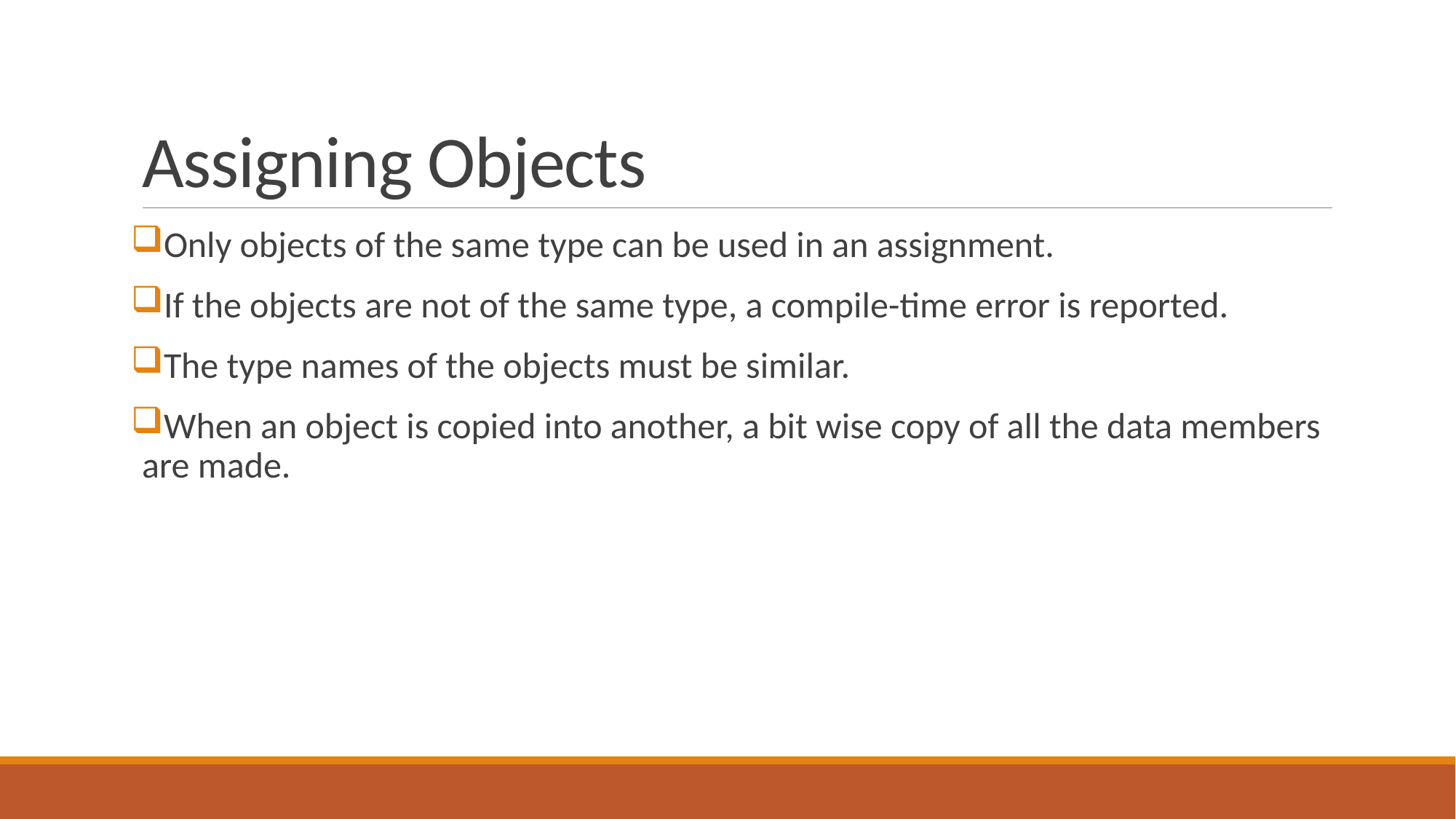

# Assigning Objects
Only objects of the same type can be used in an assignment.
If the objects are not of the same type, a compile-time error is reported.
The type names of the objects must be similar.
When an object is copied into another, a bit wise copy of all the data members are made.